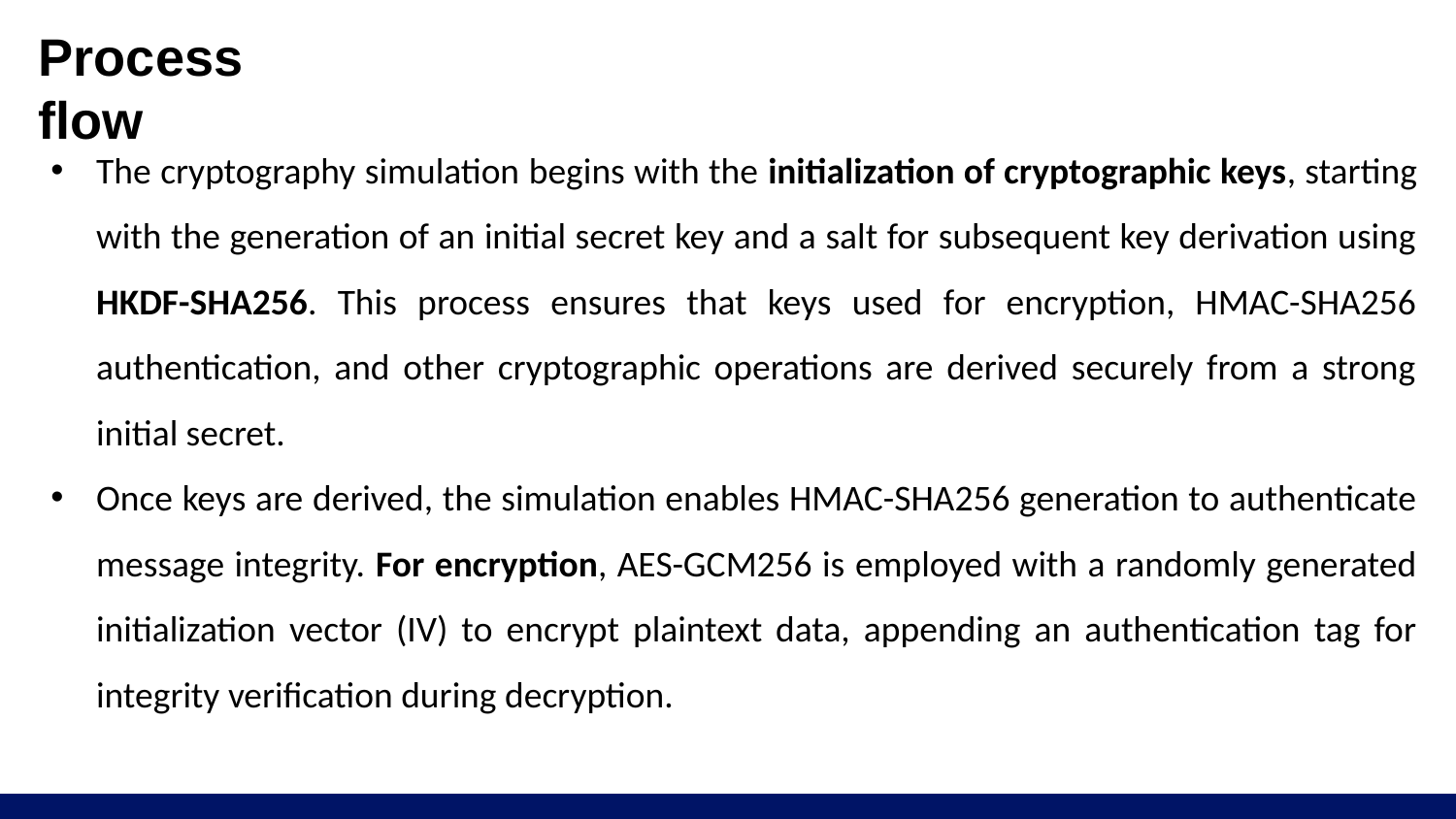

# Process flow
The cryptography simulation begins with the initialization of cryptographic keys, starting with the generation of an initial secret key and a salt for subsequent key derivation using HKDF-SHA256. This process ensures that keys used for encryption, HMAC-SHA256 authentication, and other cryptographic operations are derived securely from a strong initial secret.
Once keys are derived, the simulation enables HMAC-SHA256 generation to authenticate message integrity. For encryption, AES-GCM256 is employed with a randomly generated initialization vector (IV) to encrypt plaintext data, appending an authentication tag for integrity verification during decryption.